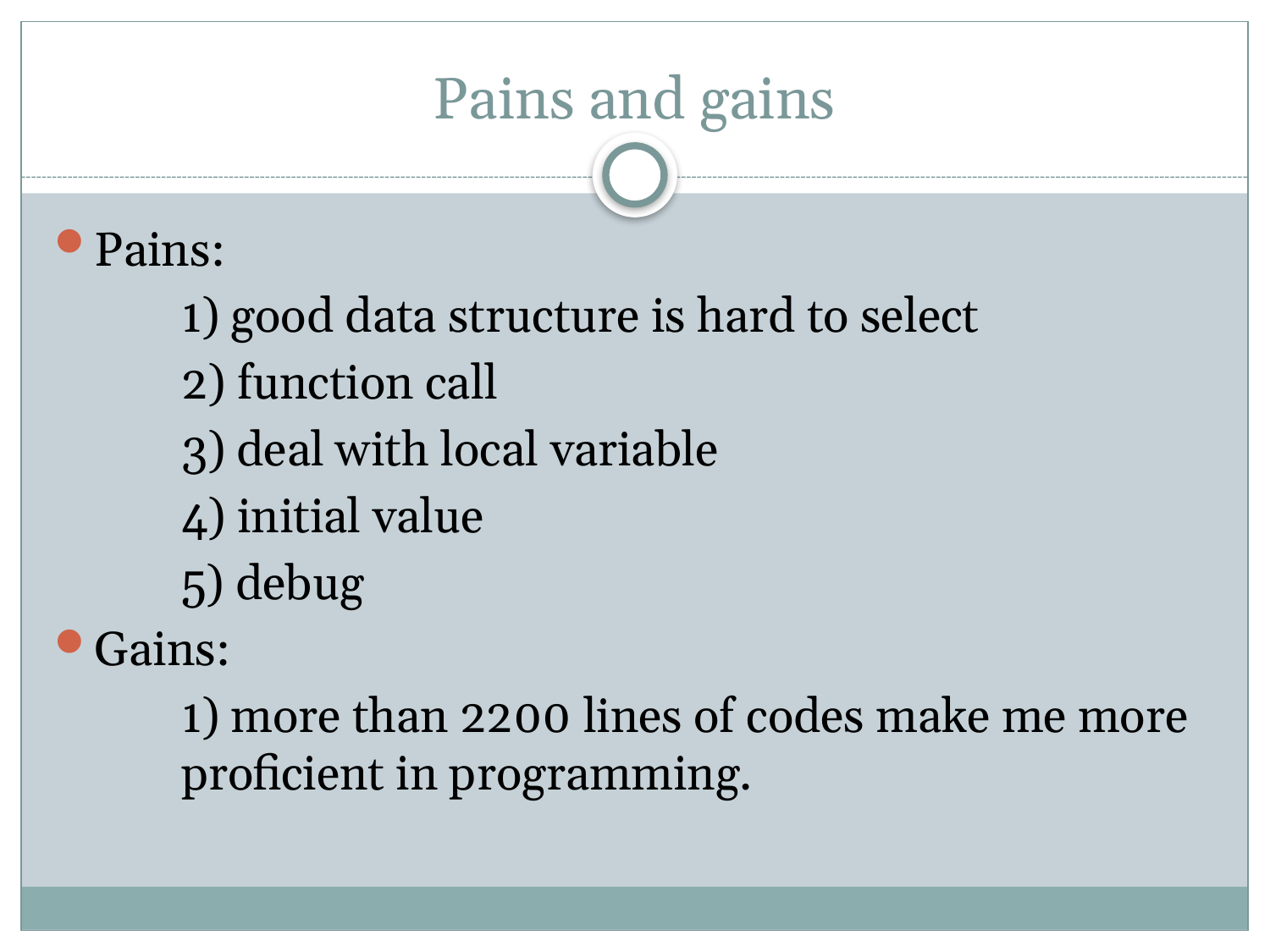

# Pains and gains
Pains:
	1) good data structure is hard to select
	2) function call
	3) deal with local variable
	4) initial value
	5) debug
Gains:
	1) more than 2200 lines of codes make me more 	proficient in programming.